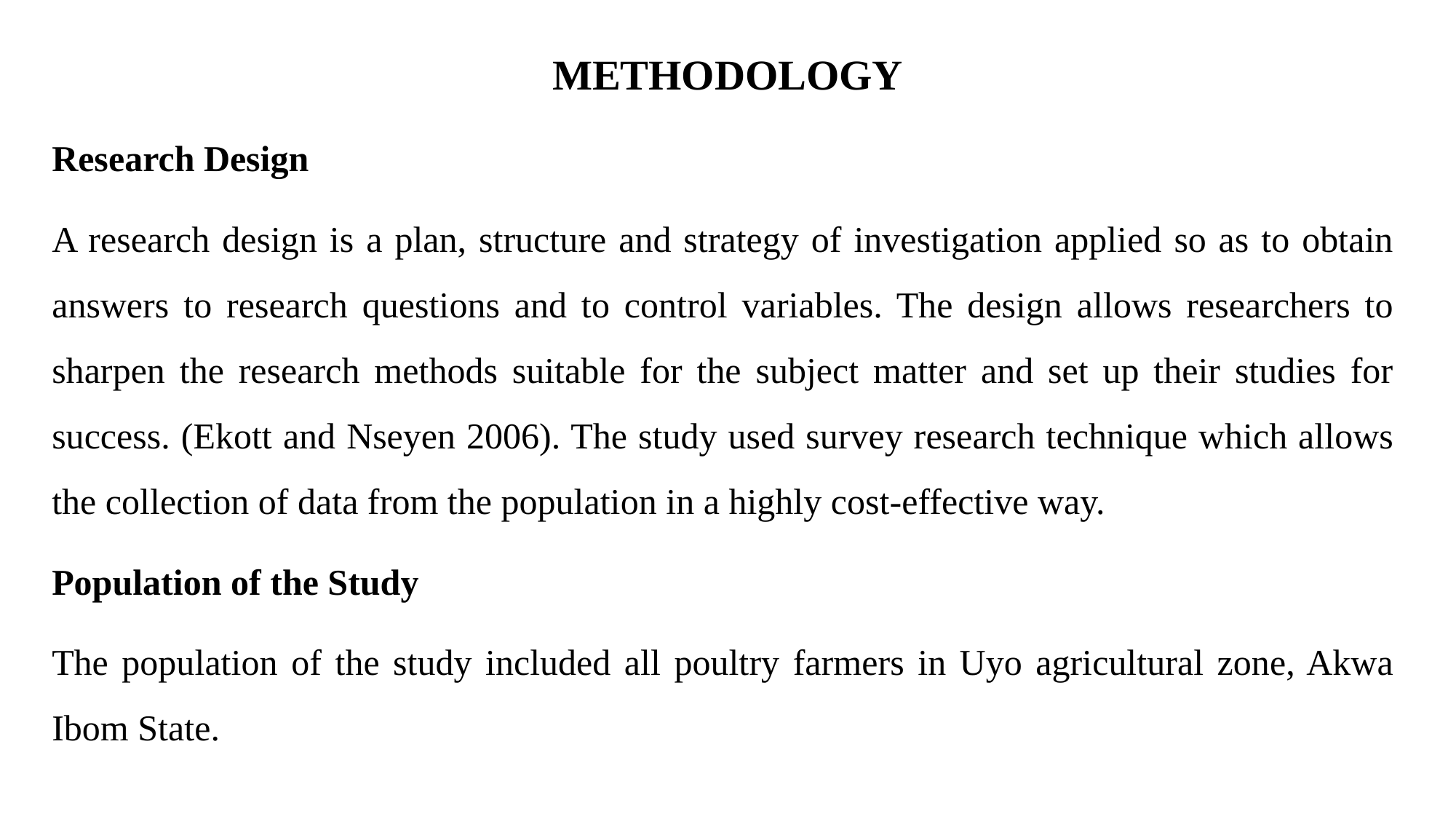

# METHODOLOGY
Research Design
A research design is a plan, structure and strategy of investigation applied so as to obtain answers to research questions and to control variables. The design allows researchers to sharpen the research methods suitable for the subject matter and set up their studies for success. (Ekott and Nseyen 2006). The study used survey research technique which allows the collection of data from the population in a highly cost-effective way.
Population of the Study
The population of the study included all poultry farmers in Uyo agricultural zone, Akwa Ibom State.